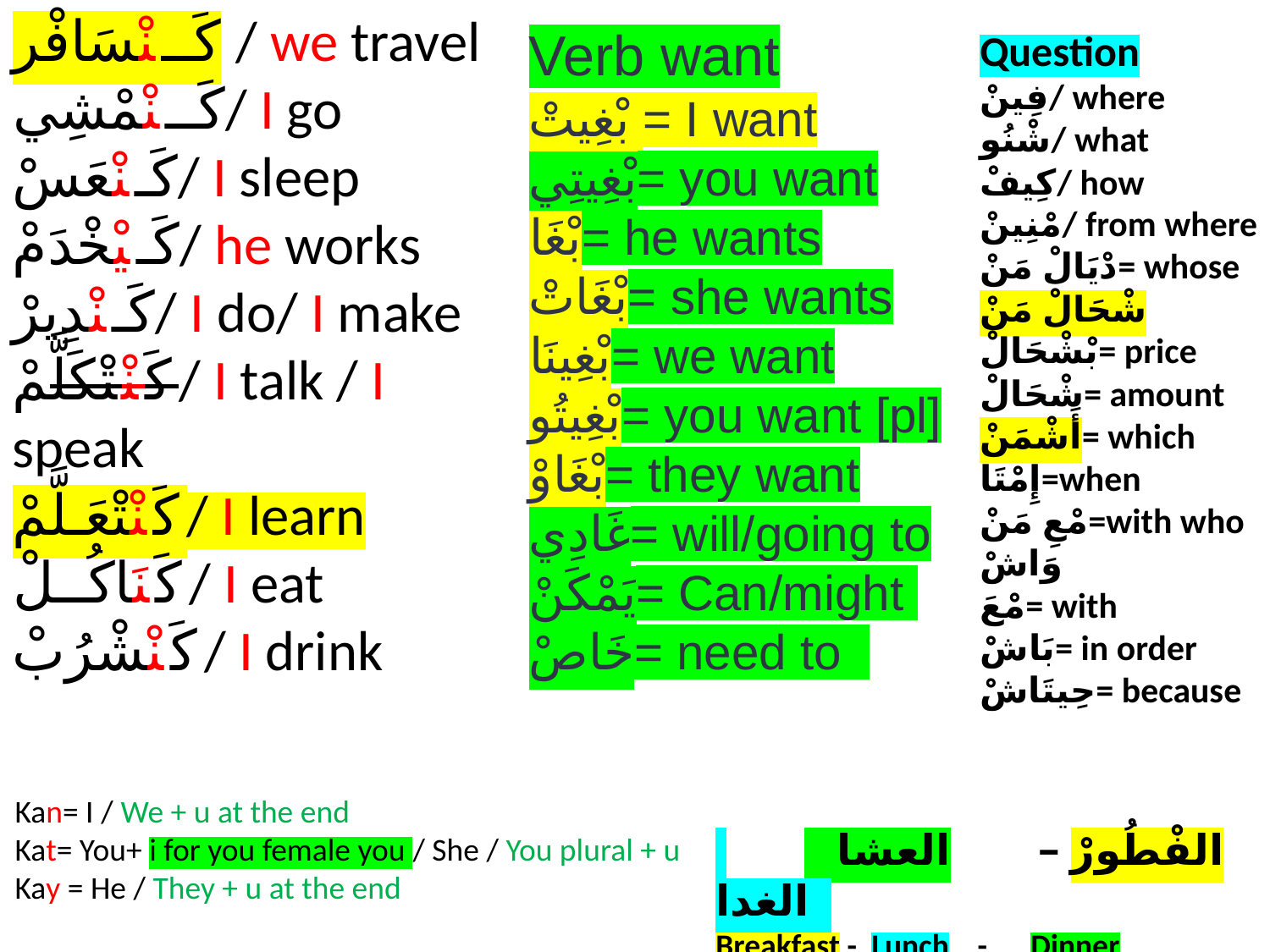

كَــنْسَافْر / we travel
كَــنْمْشِي/ I go
كَـنْعَسْ/ I sleep
كَـيْخْدَمْ/ he works
كَـنْدِيرْ/ I do/ I make
كَنْتْكَلَّمْ/ I talk / I speak
كَنْتْعَـلَّمْ/ I learn
كَنَاكُــلْ/ I eat
كَنْشْرُبْ/ I drink

Verb want
بْغِيتْ = I want
بْغِيتِي= you want
بْغَا= he wants
بْغَاتْ= she wants
بْغِينَا= we want
بْغِيتُو= you want [pl]
بْغَاوْ= they want
غَادِي= will/going to
يَمْكَنْ= Can/might
خَاصْ= need to
Question
فِينْ/ where
شْنُو/ what
كِيفْ/ how
مْنِينْ/ from where
دْيَالْ مَنْ= whose
شْحَالْ مَنْ
بْشْحَالْ= price
شْحَالْ= amount
أَشْمَنْ= which
إِمْتَا=when
مْعِ مَنْ=with who
وَاشْ
مْعَ= with
بَاشْ= in order
حِيتَاشْ= because
Kan= I / We + u at the end
Kat= You+ i for you female you / She / You plural + u
Kay = He / They + u at the end

الفْطُورْ –        العشا            الغدا
Breakfast -  Lunch    -      Dinner